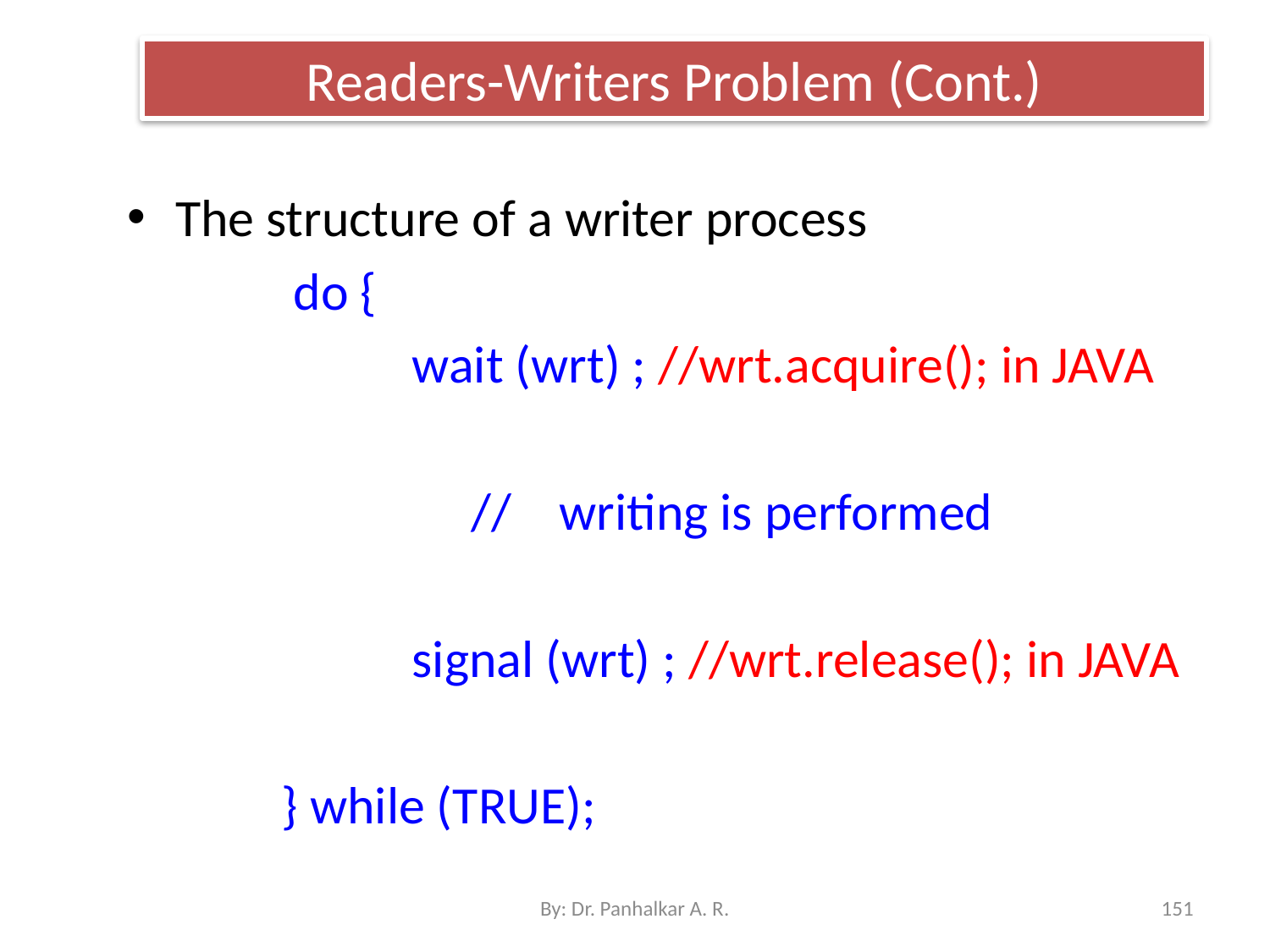

# Readers-Writers Problem (Cont.)
The structure of a writer process
              do {
                        wait (wrt) ; //wrt.acquire(); in JAVA

                             //    writing is performed

                        signal (wrt) ; //wrt.release(); in JAVA

             } while (TRUE);
By: Dr. Panhalkar A. R.
151